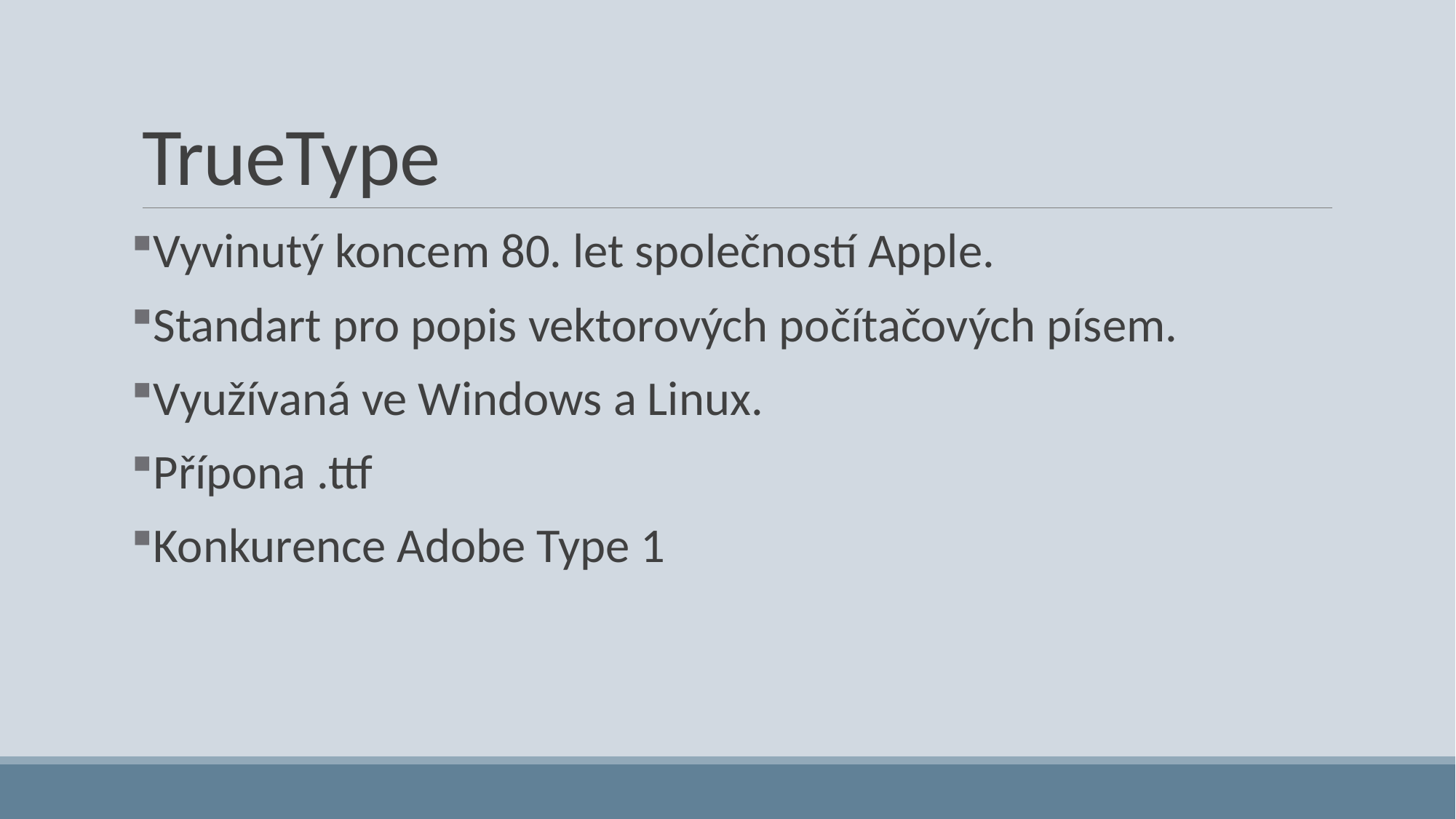

# TrueType
Vyvinutý koncem 80. let společností Apple.
Standart pro popis vektorových počítačových písem.
Využívaná ve Windows a Linux.
Přípona .ttf
Konkurence Adobe Type 1